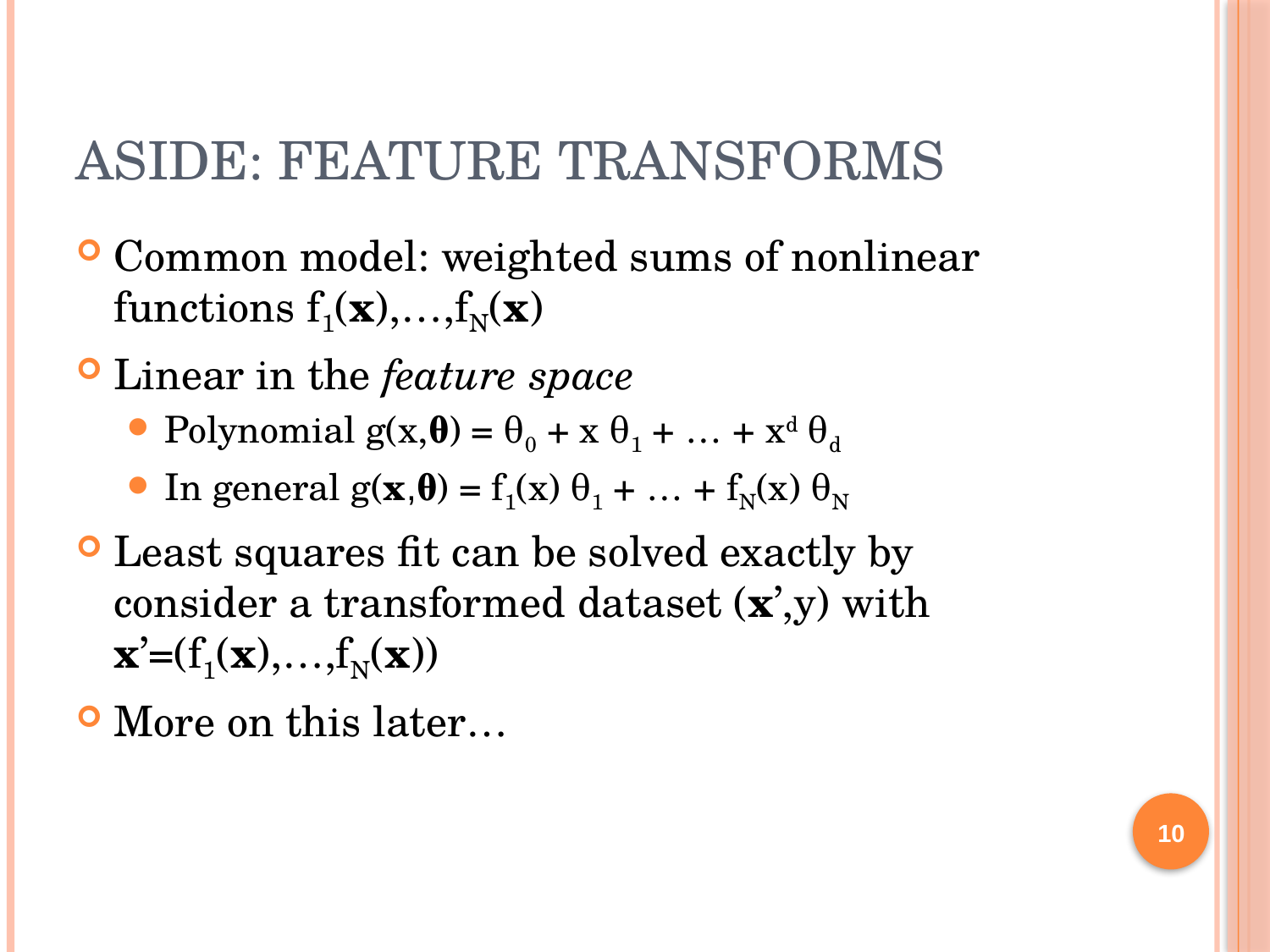

# Aside: Feature Transforms
Common model: weighted sums of nonlinear functions f1(x),…,fN(x)
Linear in the feature space
Polynomial g(x,θ) = θ0 + x θ1 + … + xd θd
In general g(x,θ) = f1(x) θ1 + … + fN(x) θN
Least squares fit can be solved exactly by consider a transformed dataset (x’,y) with x’=(f1(x),…,fN(x))
More on this later…
10